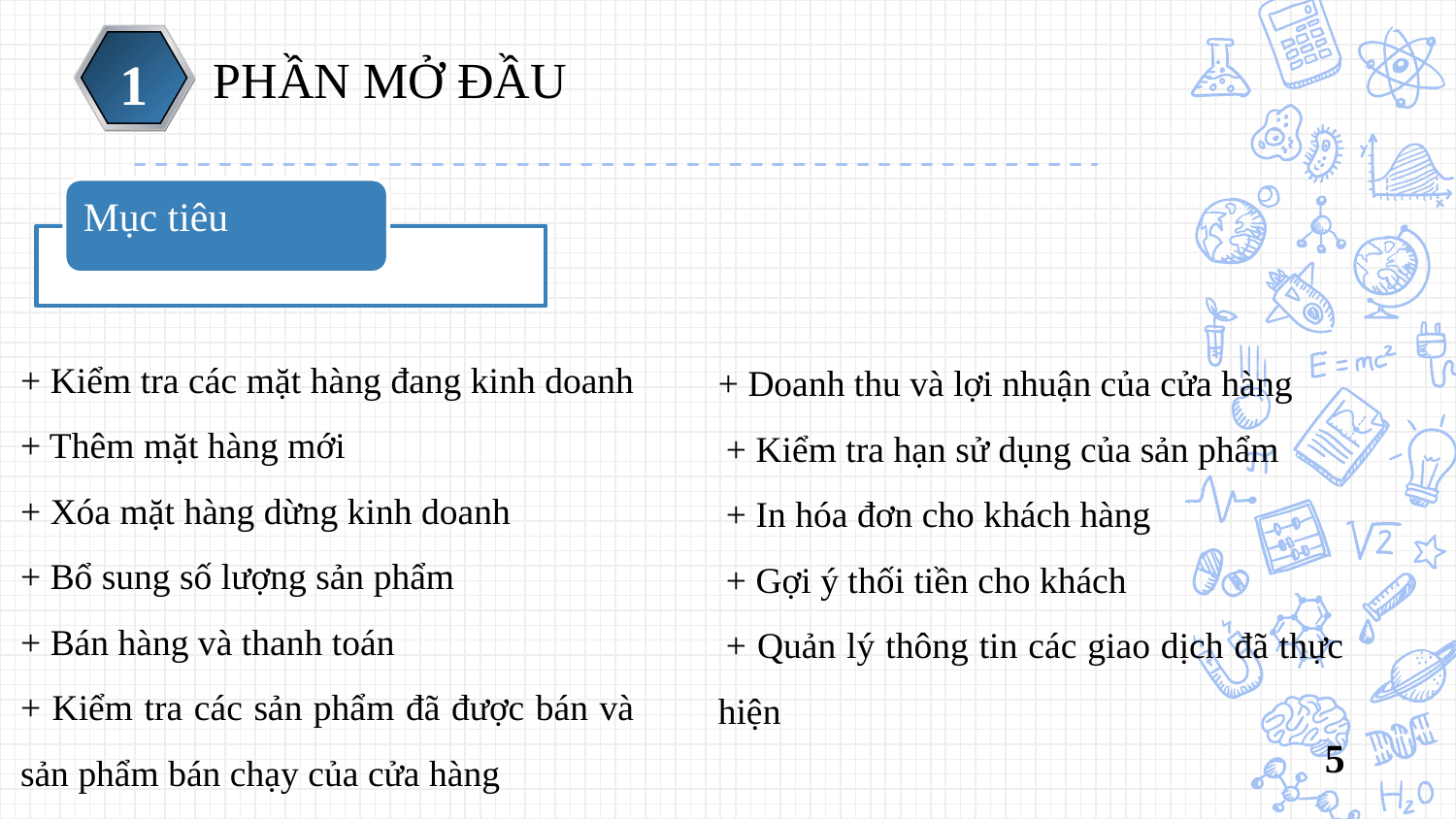

PHẦN MỞ ĐẦU
1
Mục tiêu

+ Kiểm tra các mặt hàng đang kinh doanh
+ Thêm mặt hàng mới
+ Xóa mặt hàng dừng kinh doanh
+ Bổ sung số lượng sản phẩm
+ Bán hàng và thanh toán
+ Kiểm tra các sản phẩm đã được bán và sản phẩm bán chạy của cửa hàng
+ Doanh thu và lợi nhuận của cửa hàng
+ Kiểm tra hạn sử dụng của sản phẩm
+ In hóa đơn cho khách hàng
+ Gợi ý thối tiền cho khách
+ Quản lý thông tin các giao dịch đã thực hiện
5